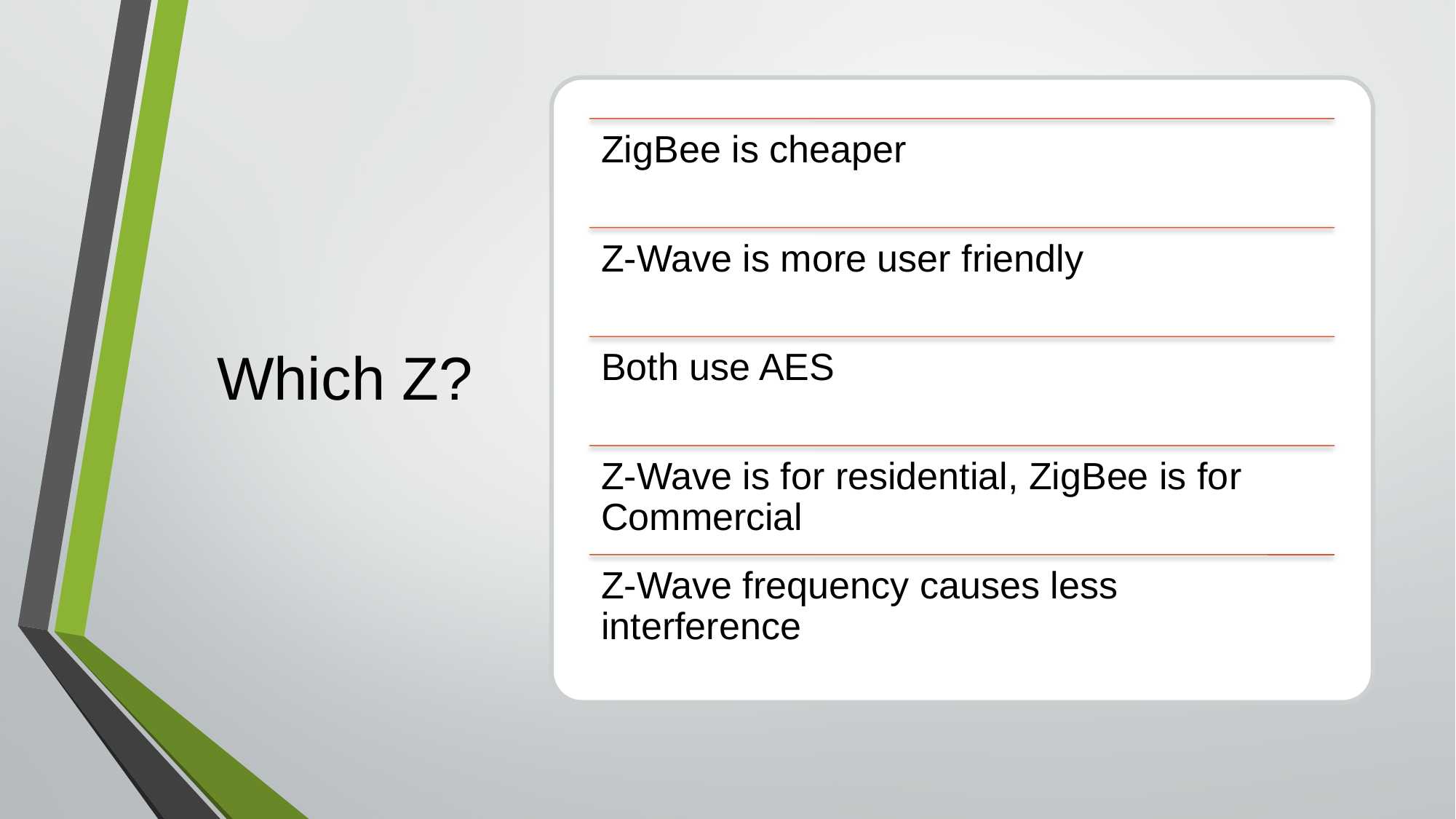

ZigBee is cheaper
Z-Wave is more user friendly
Both use AES
Z-Wave is for residential, ZigBee is for Commercial
Z-Wave frequency causes less interference
# Which Z?